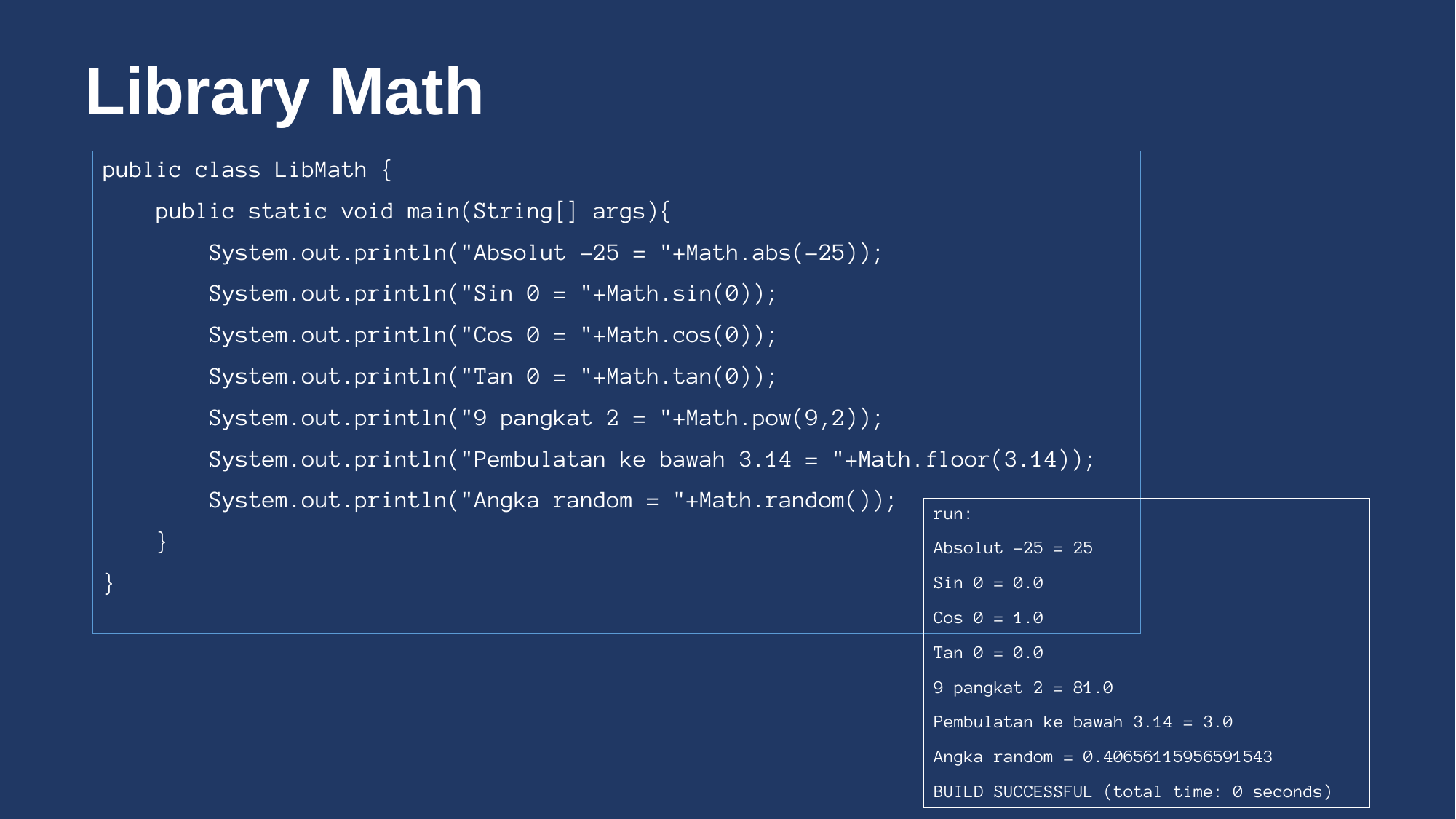

# Library Math
public class LibMath {
    public static void main(String[] args){
        System.out.println("Absolut -25 = "+Math.abs(-25));
        System.out.println("Sin 0 = "+Math.sin(0));
        System.out.println("Cos 0 = "+Math.cos(0));
        System.out.println("Tan 0 = "+Math.tan(0));
        System.out.println("9 pangkat 2 = "+Math.pow(9,2));
        System.out.println("Pembulatan ke bawah 3.14 = "+Math.floor(3.14));
        System.out.println("Angka random = "+Math.random());
    }
}
run:
Absolut -25 = 25
Sin 0 = 0.0
Cos 0 = 1.0
Tan 0 = 0.0
9 pangkat 2 = 81.0
Pembulatan ke bawah 3.14 = 3.0
Angka random = 0.40656115956591543
BUILD SUCCESSFUL (total time: 0 seconds)